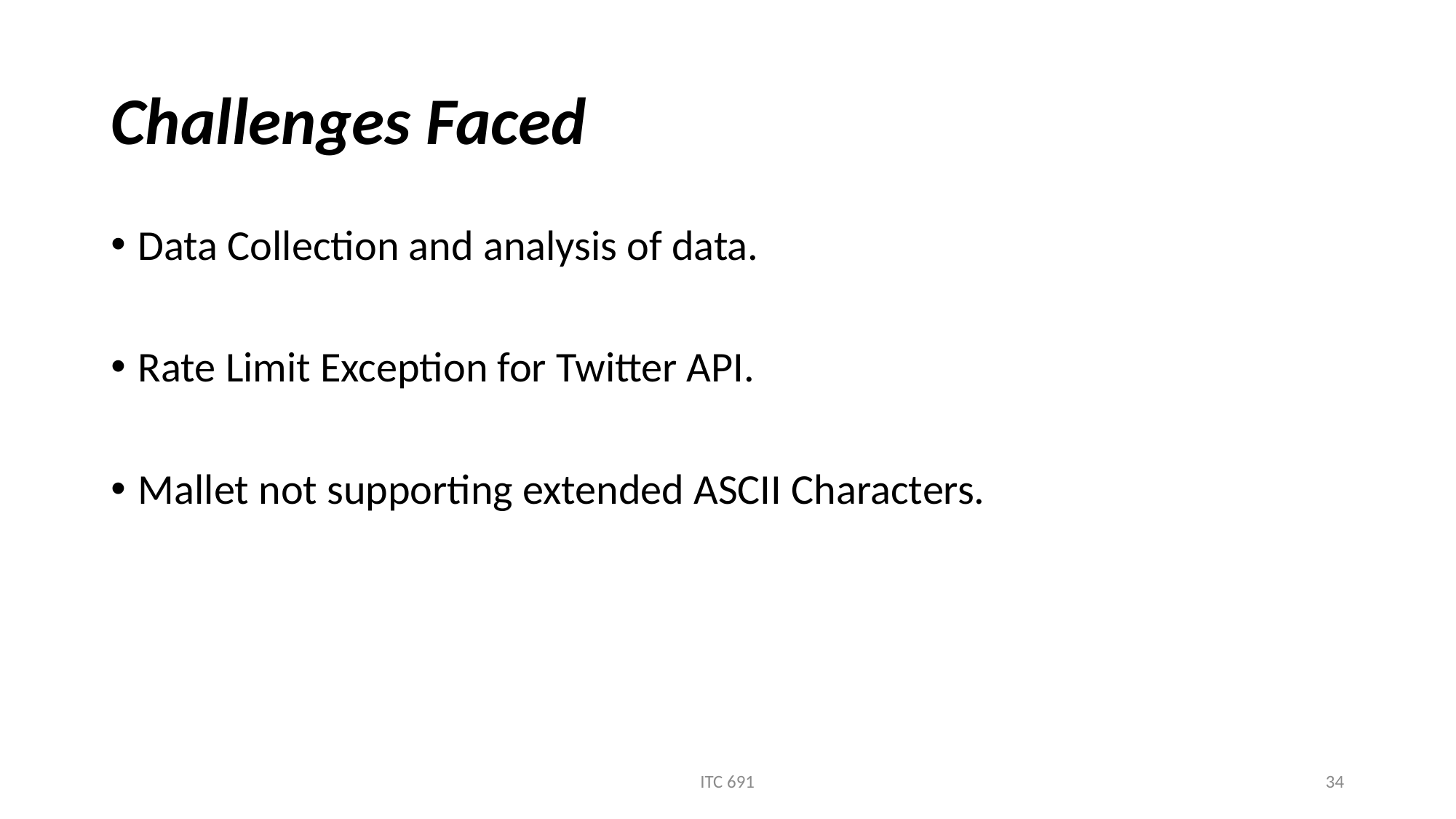

# Challenges Faced
Data Collection and analysis of data.

Rate Limit Exception for Twitter API.

Mallet not supporting extended ASCII Characters.
ITC 691
34